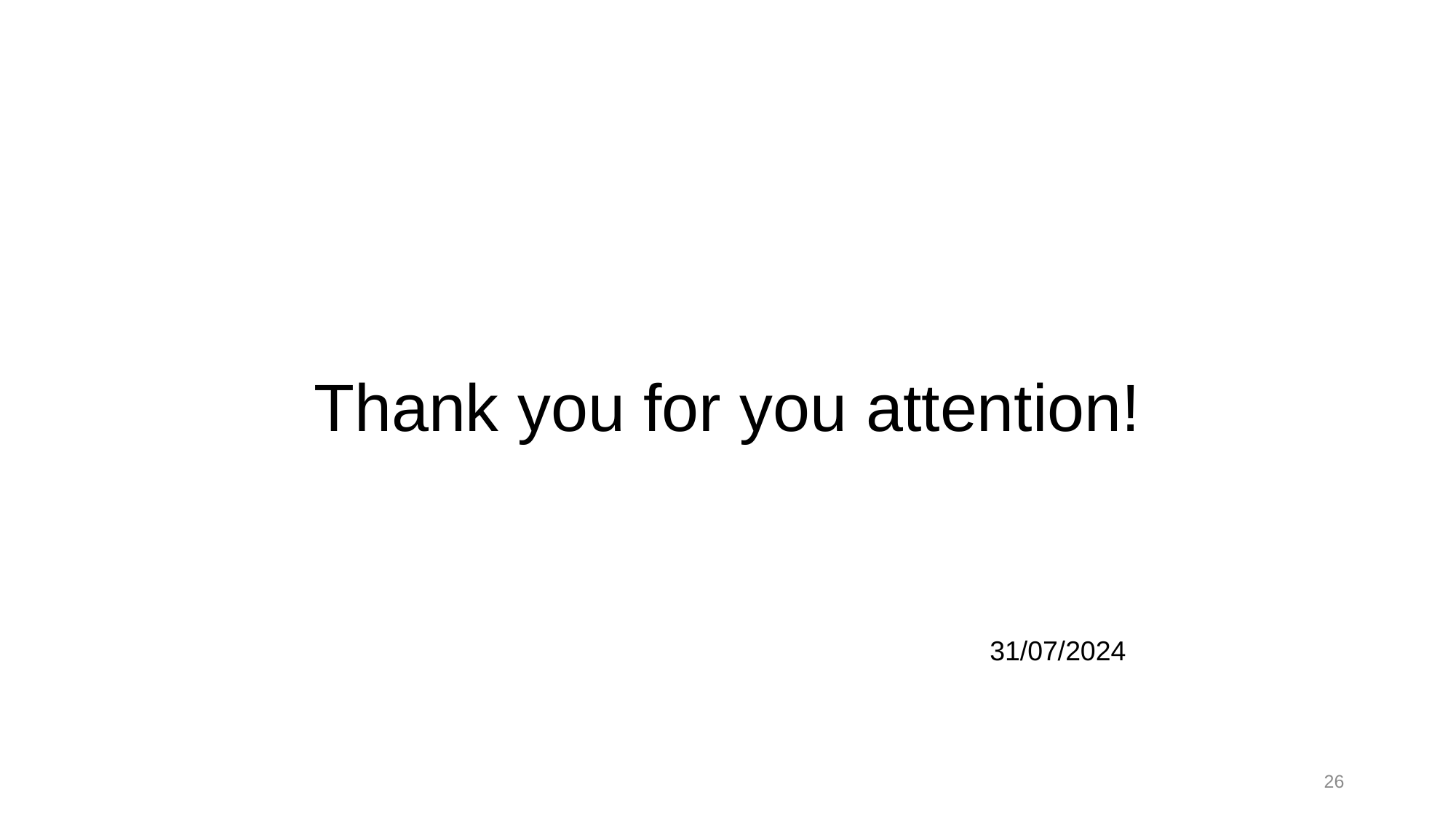

# Thank you for you attention!
31/07/2024
26